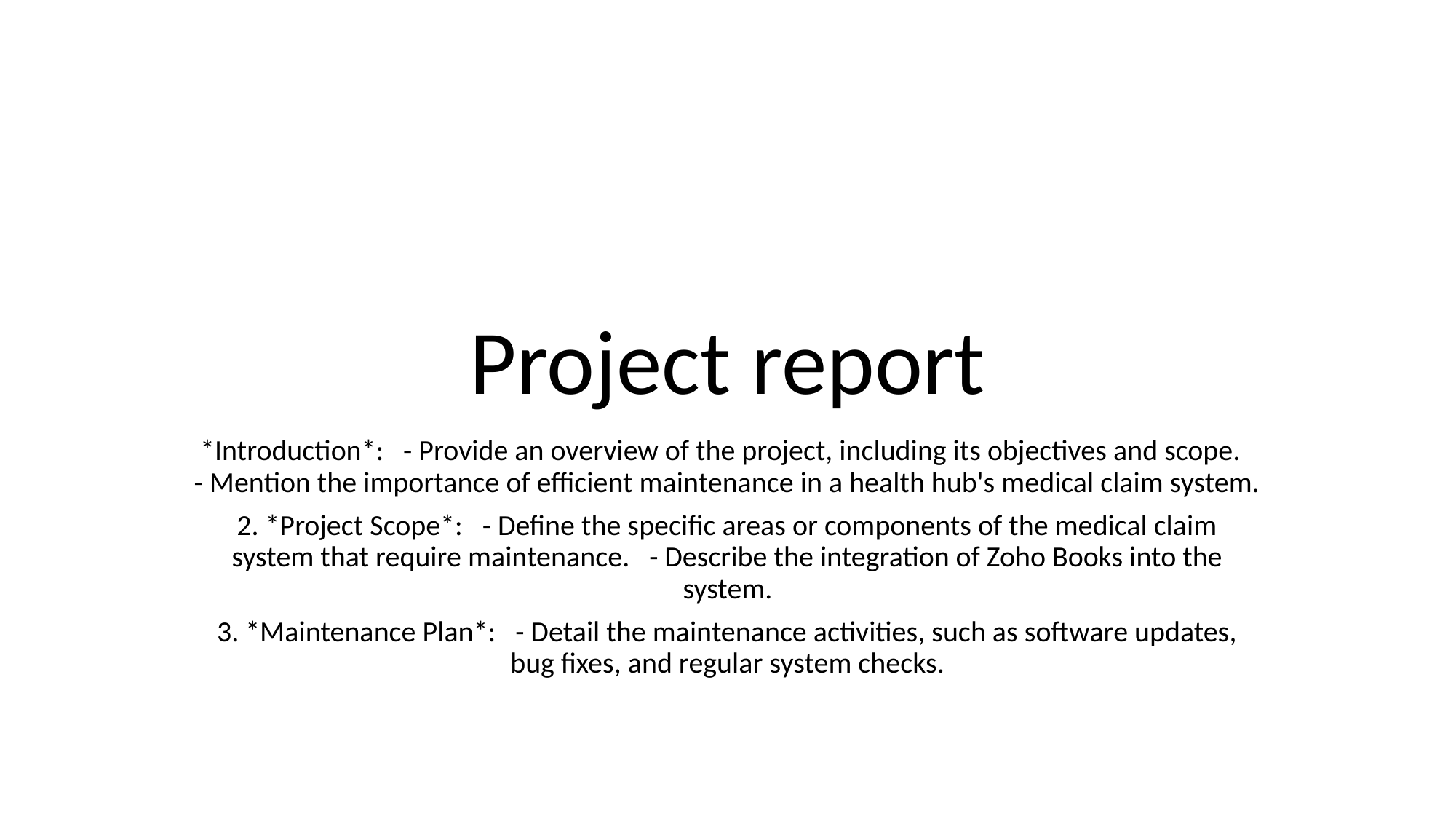

# Project report
*Introduction*:   - Provide an overview of the project, including its objectives and scope.   - Mention the importance of efficient maintenance in a health hub's medical claim system.
2. *Project Scope*:   - Define the specific areas or components of the medical claim system that require maintenance.   - Describe the integration of Zoho Books into the system.
3. *Maintenance Plan*:   - Detail the maintenance activities, such as software updates, bug fixes, and regular system checks.